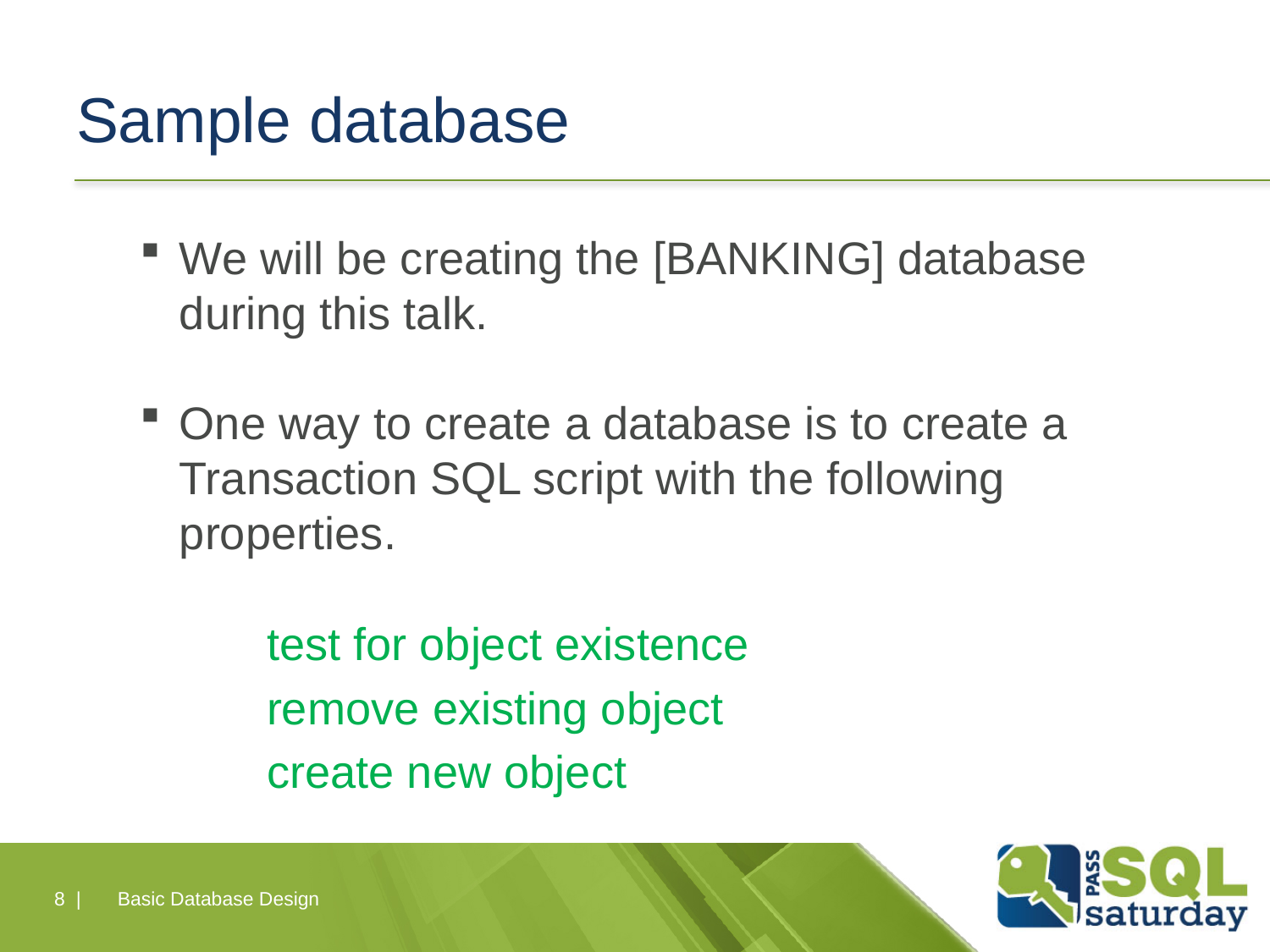

# Sample database
We will be creating the [BANKING] database during this talk.

One way to create a database is to create a Transaction SQL script with the following properties.

	test for object existence
	remove existing object
	create new object

8  |
Basic Database Design